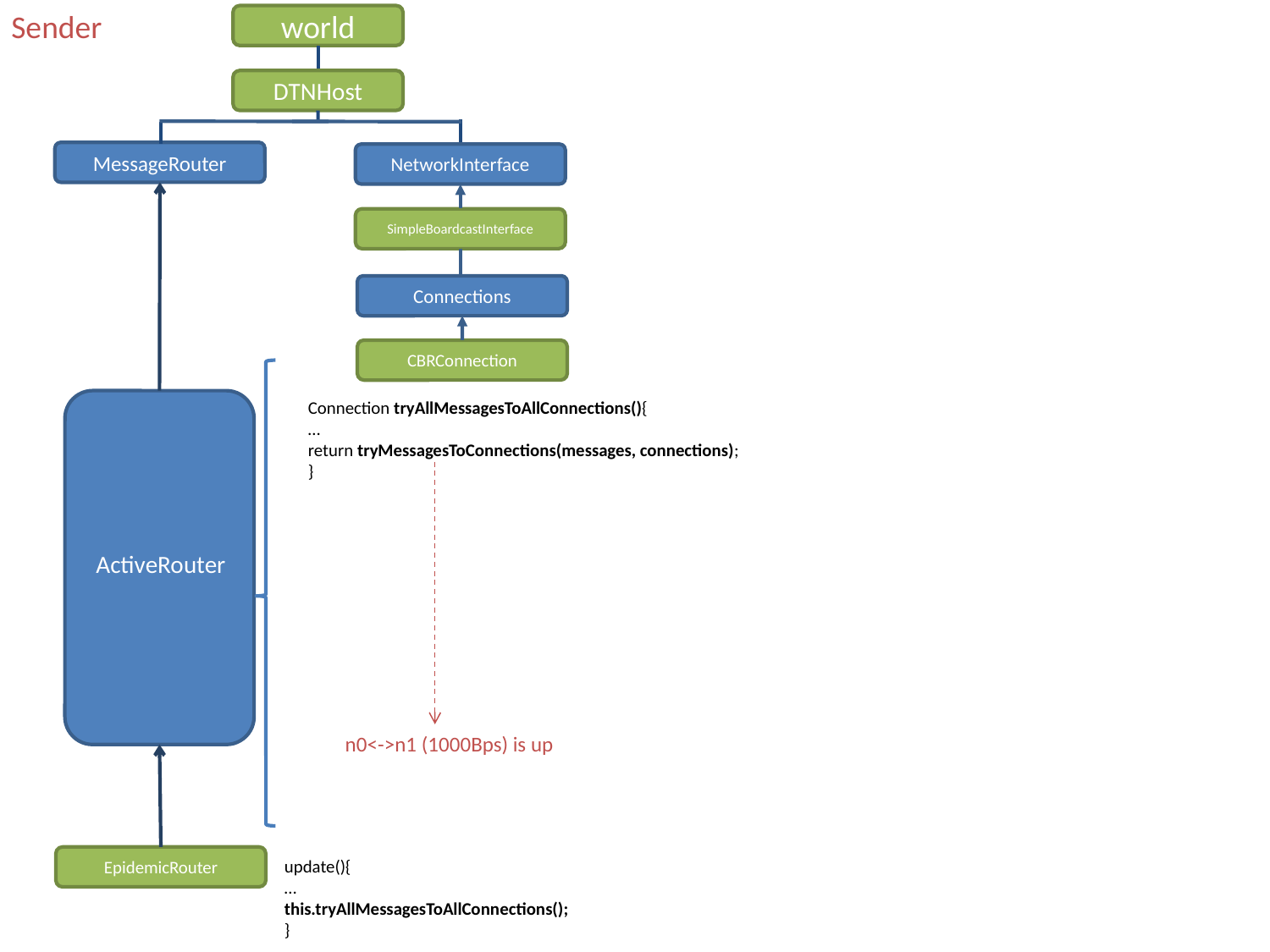

Sender
world
DTNHost
MessageRouter
NetworkInterface
SimpleBoardcastInterface
Connections
CBRConnection

Connection tryAllMessagesToAllConnections(){
…
return tryMessagesToConnections(messages, connections);
}
ActiveRouter
n0<->n1 (1000Bps) is up
EpidemicRouter
update(){
…
this.tryAllMessagesToAllConnections();
}